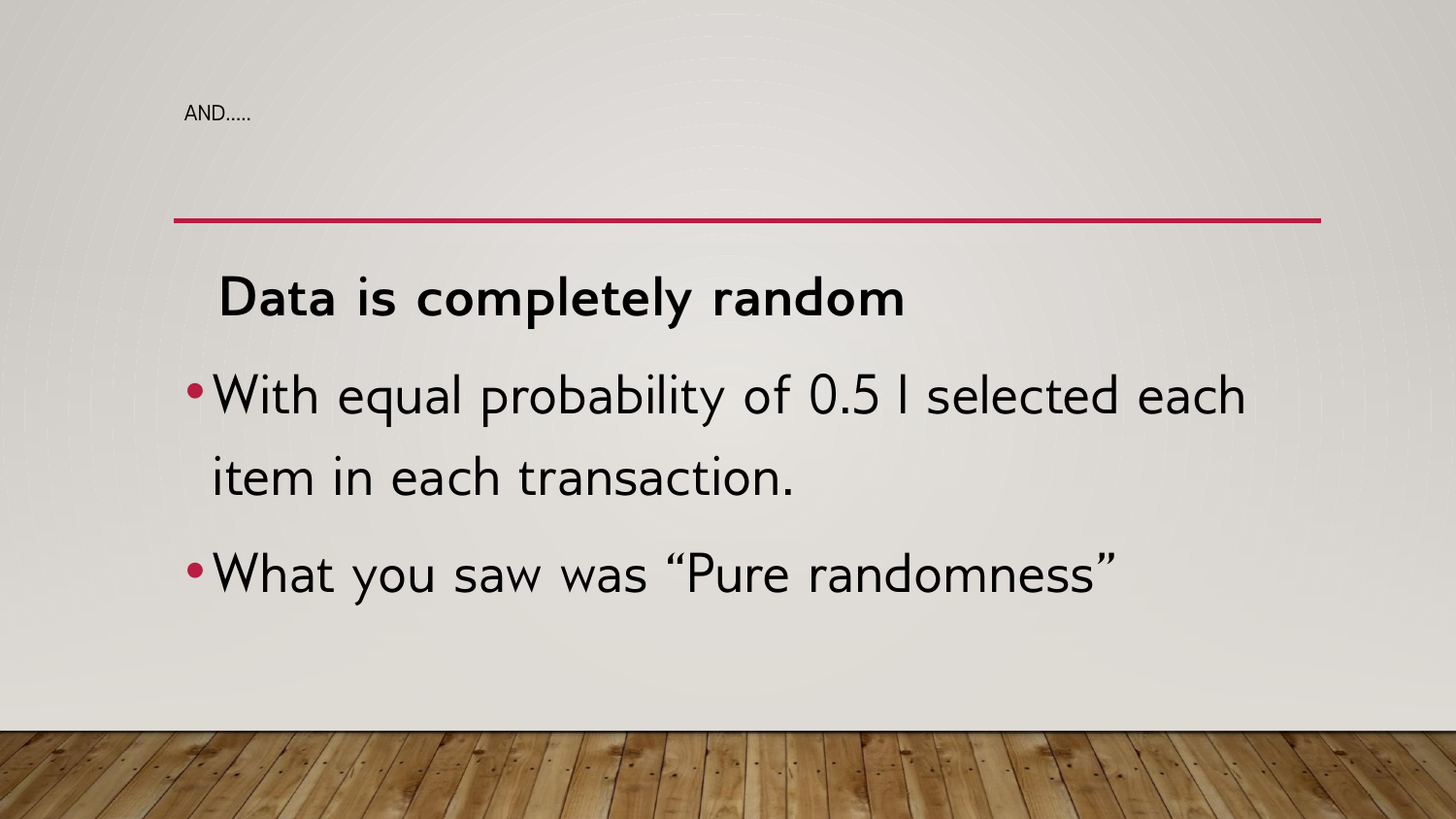

# AND…..
  Data is completely random
With equal probability of 0.5 I selected each item in each transaction.
What you saw was “Pure randomness”